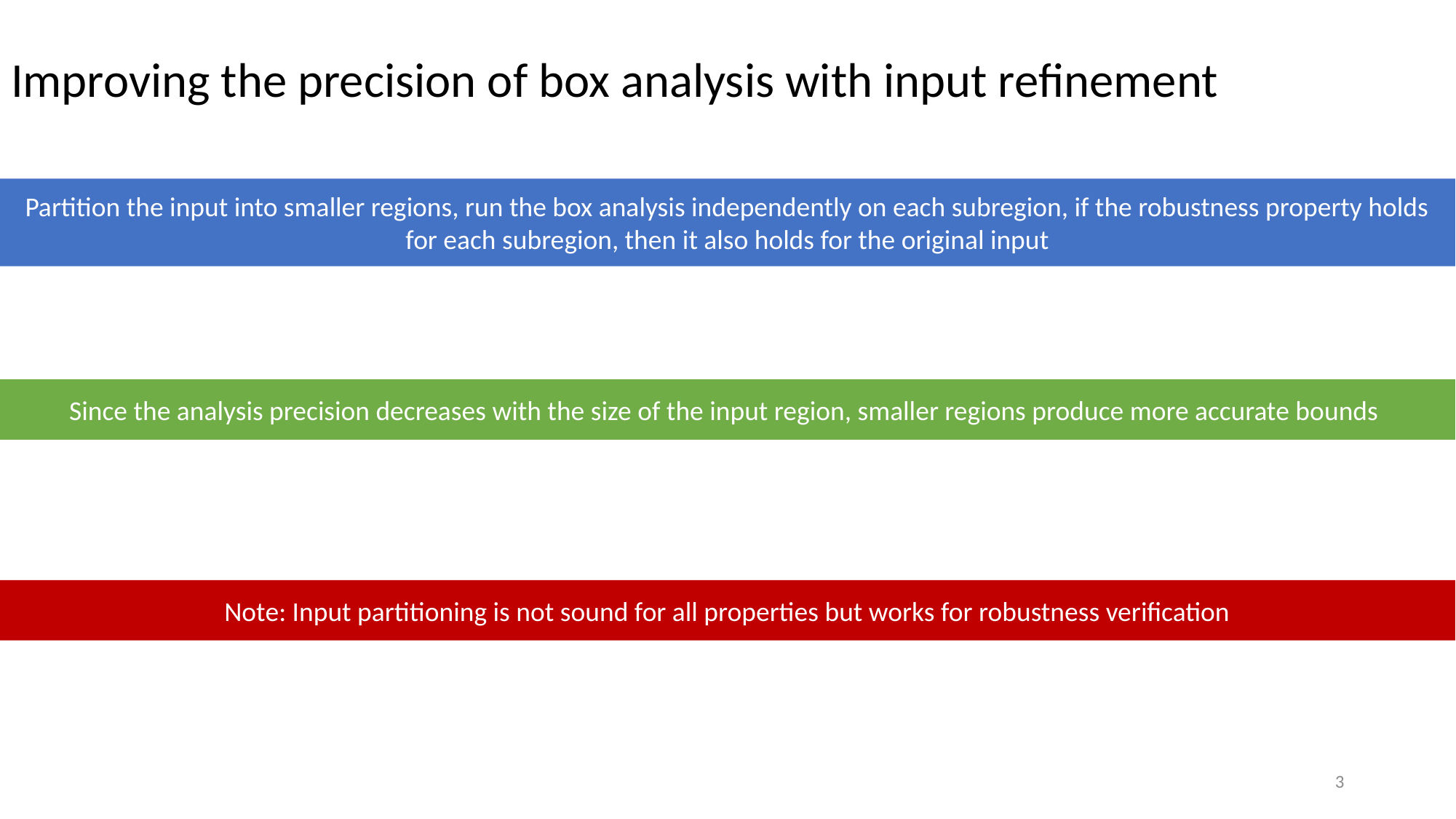

# Improving the precision of box analysis with input refinement
Partition the input into smaller regions, run the box analysis independently on each subregion, if the robustness property holds for each subregion, then it also holds for the original input
Since the analysis precision decreases with the size of the input region, smaller regions produce more accurate bounds
Note: Input partitioning is not sound for all properties but works for robustness verification
3